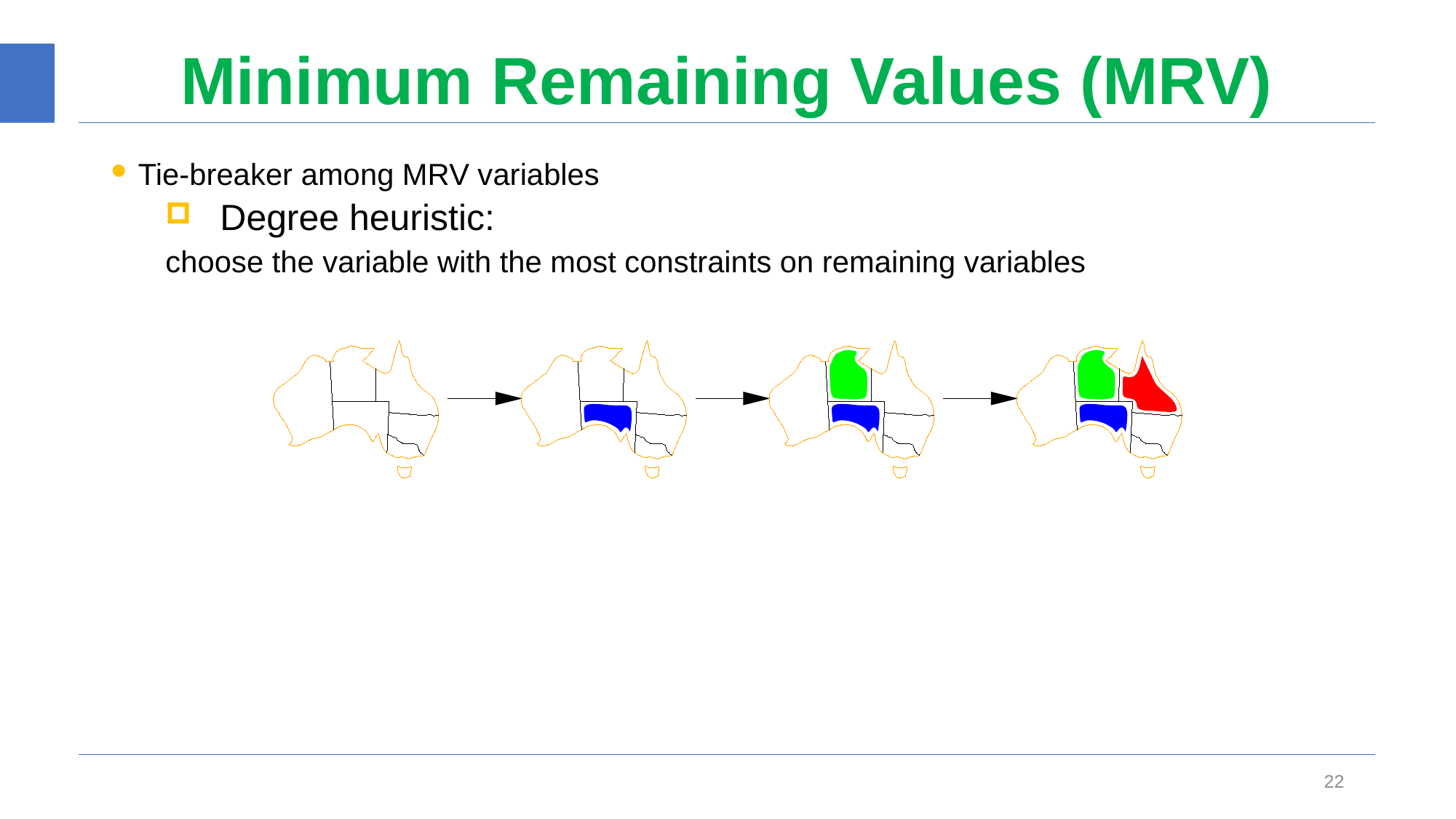

# Minimum Remaining Values (MRV)
Tie-breaker among MRV variables
Degree heuristic:
choose the variable with the most constraints on remaining variables

22